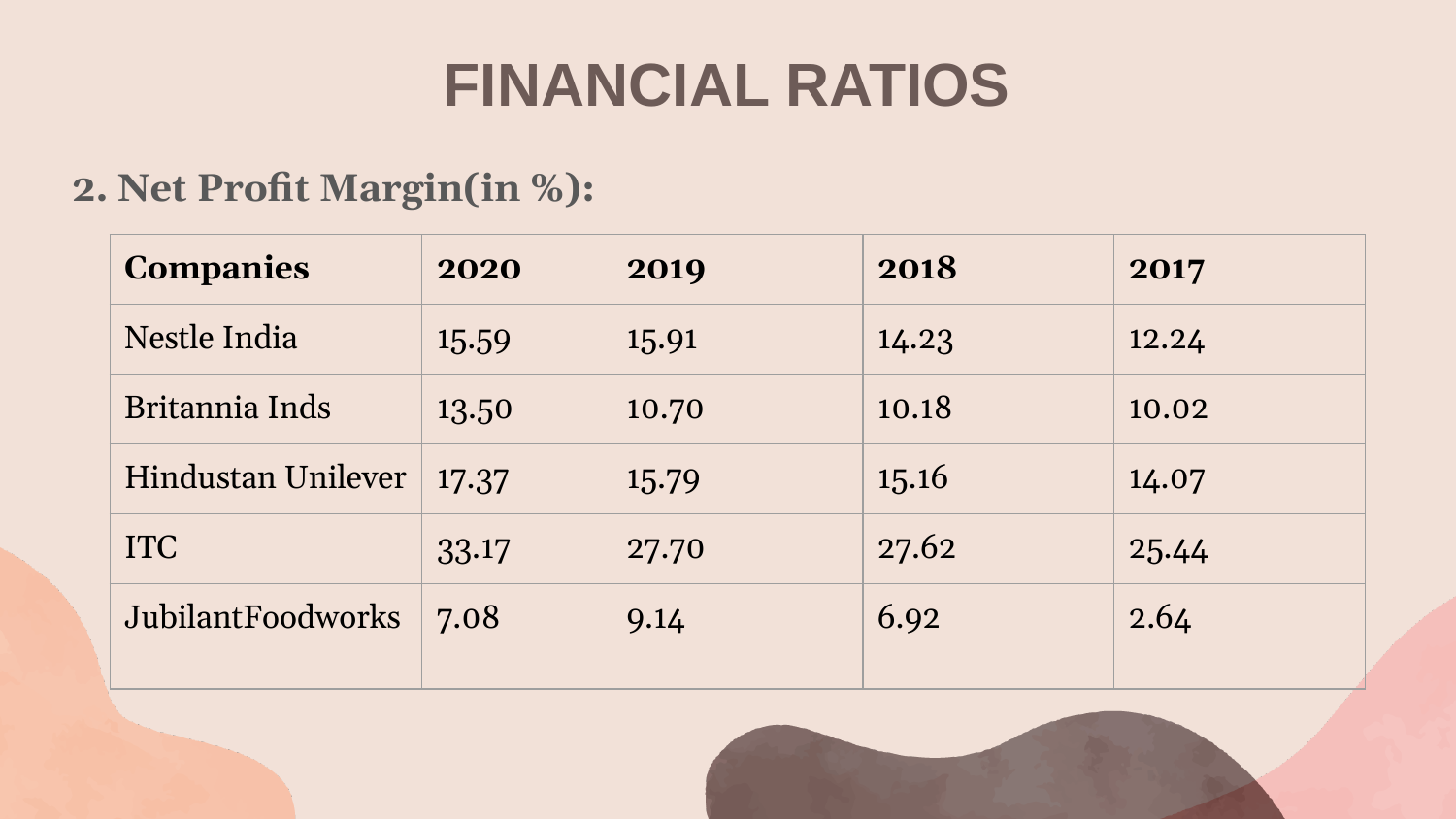

# FINANCIAL RATIOS
2. Net Profit Margin(in %):

| Companies | 2020 | 2019 | 2018 | 2017 |
| --- | --- | --- | --- | --- |
| Nestle India | 15.59 | 15.91 | 14.23 | 12.24 |
| Britannia Inds | 13.50 | 10.70 | 10.18 | 10.02 |
| Hindustan Unilever | 17.37 | 15.79 | 15.16 | 14.07 |
| ITC | 33.17 | 27.70 | 27.62 | 25.44 |
| JubilantFoodworks | 7.08 | 9.14 | 6.92 | 2.64 |